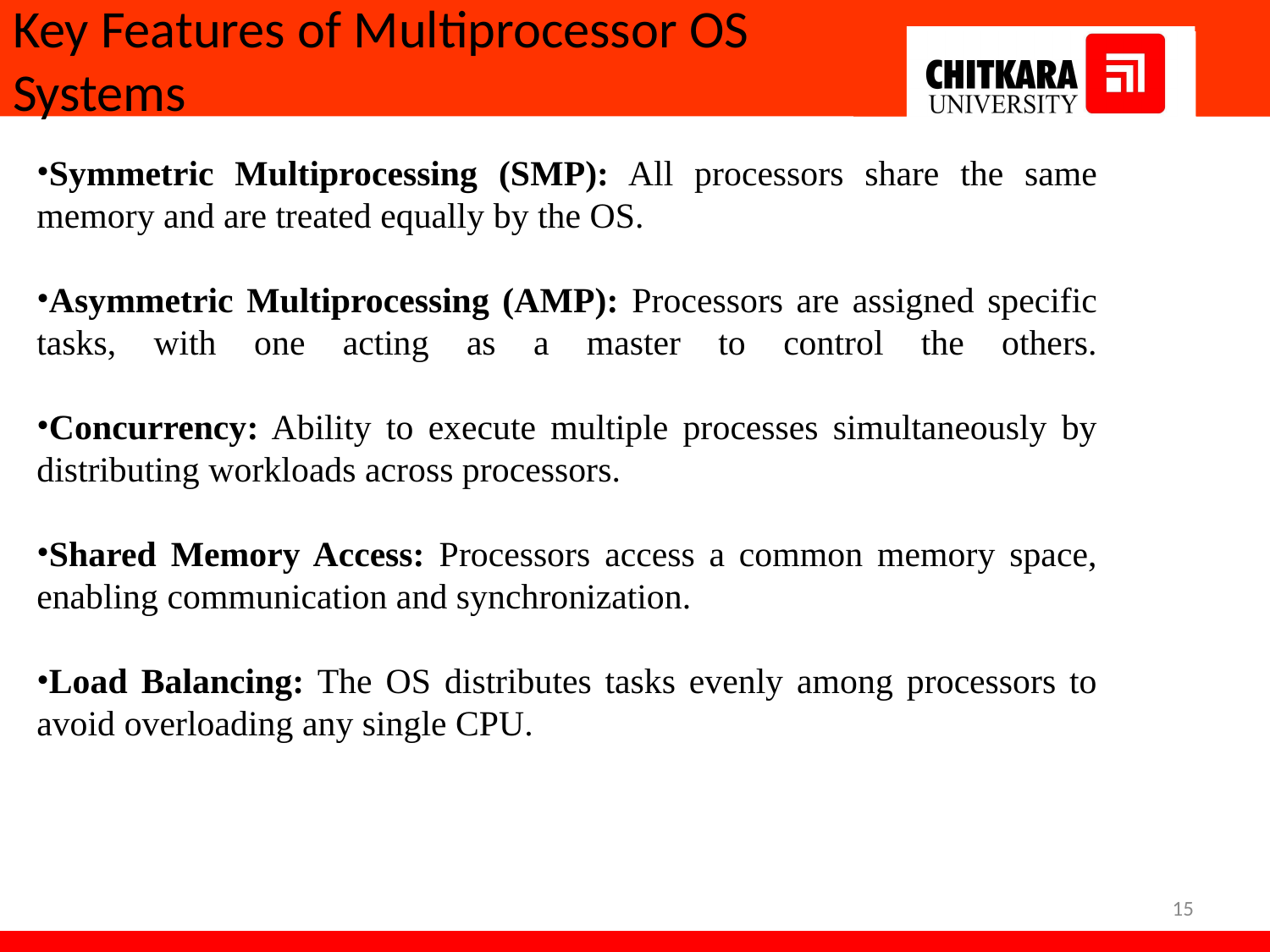

# Key Features of Multiprocessor OS Systems
Symmetric Multiprocessing (SMP): All processors share the same memory and are treated equally by the OS.

Asymmetric Multiprocessing (AMP): Processors are assigned specific tasks, with one acting as a master to control the others.
Concurrency: Ability to execute multiple processes simultaneously by distributing workloads across processors.

Shared Memory Access: Processors access a common memory space, enabling communication and synchronization.

Load Balancing: The OS distributes tasks evenly among processors to avoid overloading any single CPU.
15